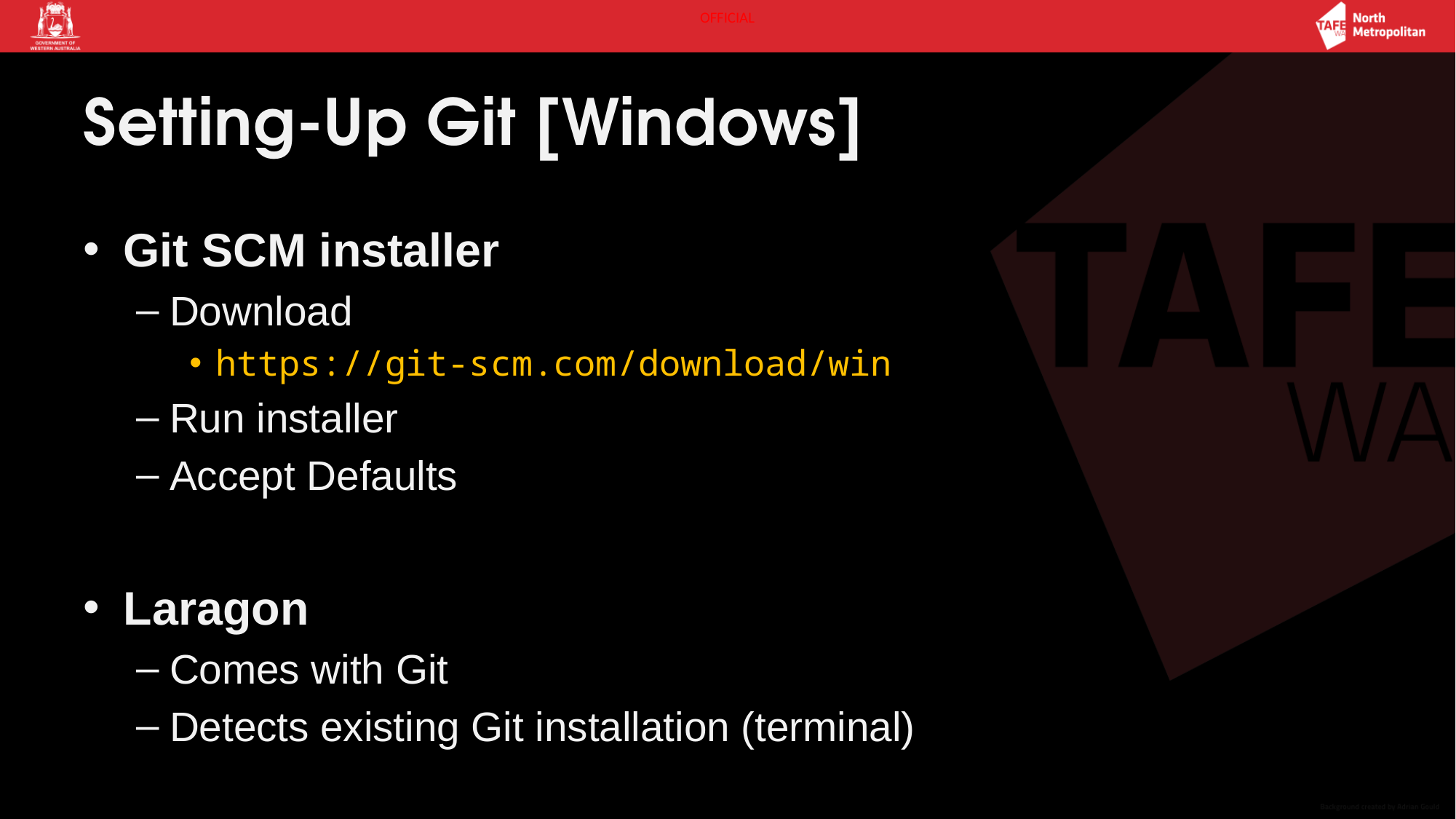

# Setting-Up Git [Windows]
Git SCM installer
Download
https://git-scm.com/download/win
Run installer
Accept Defaults

Laragon
Comes with Git
Detects existing Git installation (terminal)